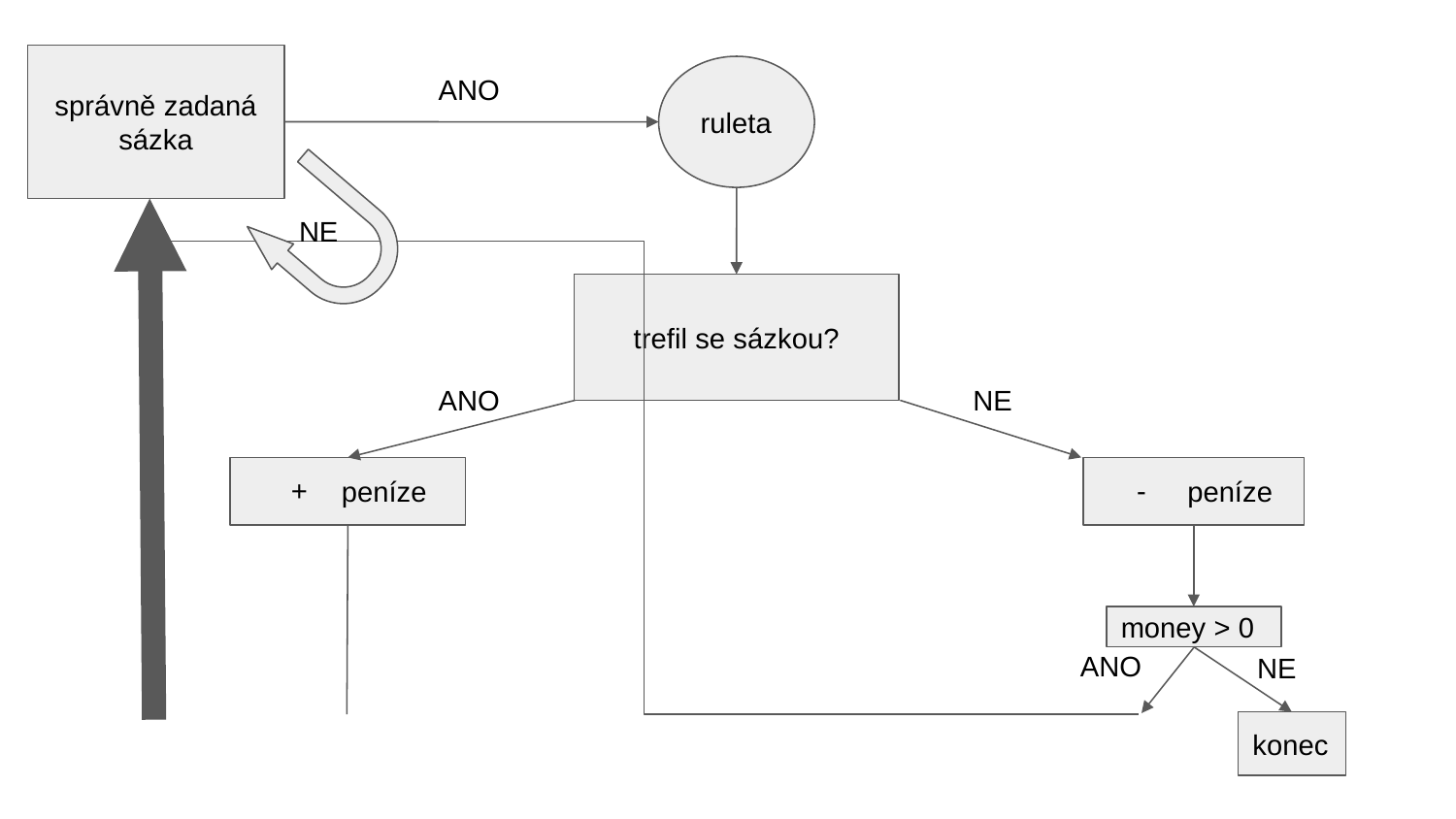

správně zadaná sázka

ruleta
ANO

NE
trefil se sázkou?
NE
ANO
peníze
peníze
money > 0
NE
ANO
konec